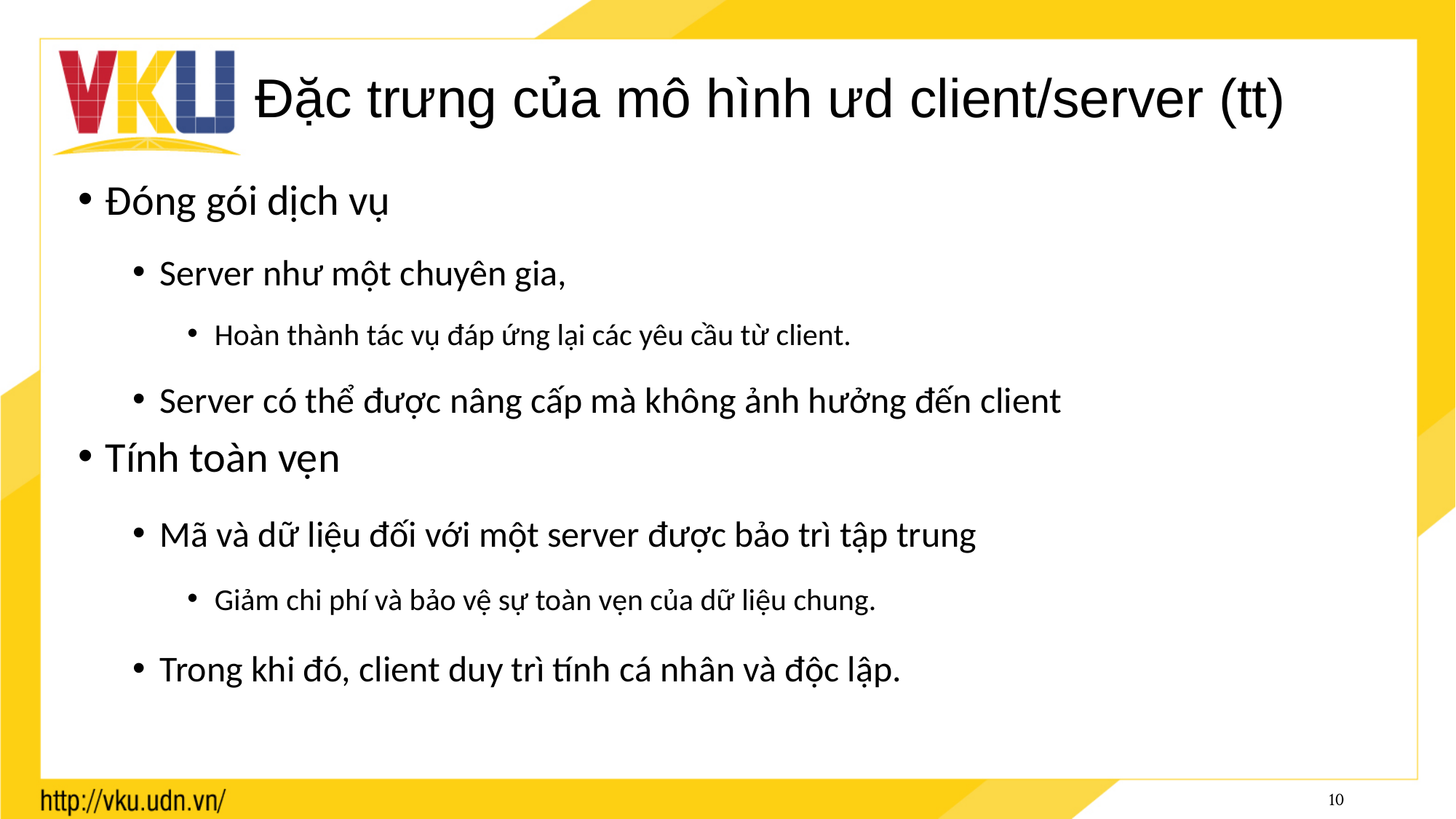

# Đặc trưng của mô hình ưd client/server (tt)
Đóng gói dịch vụ
Server như một chuyên gia,
Hoàn thành tác vụ đáp ứng lại các yêu cầu từ client.
Server có thể được nâng cấp mà không ảnh hưởng đến client
Tính toàn vẹn
Mã và dữ liệu đối với một server được bảo trì tập trung
Giảm chi phí và bảo vệ sự toàn vẹn của dữ liệu chung.
Trong khi đó, client duy trì tính cá nhân và độc lập.
10